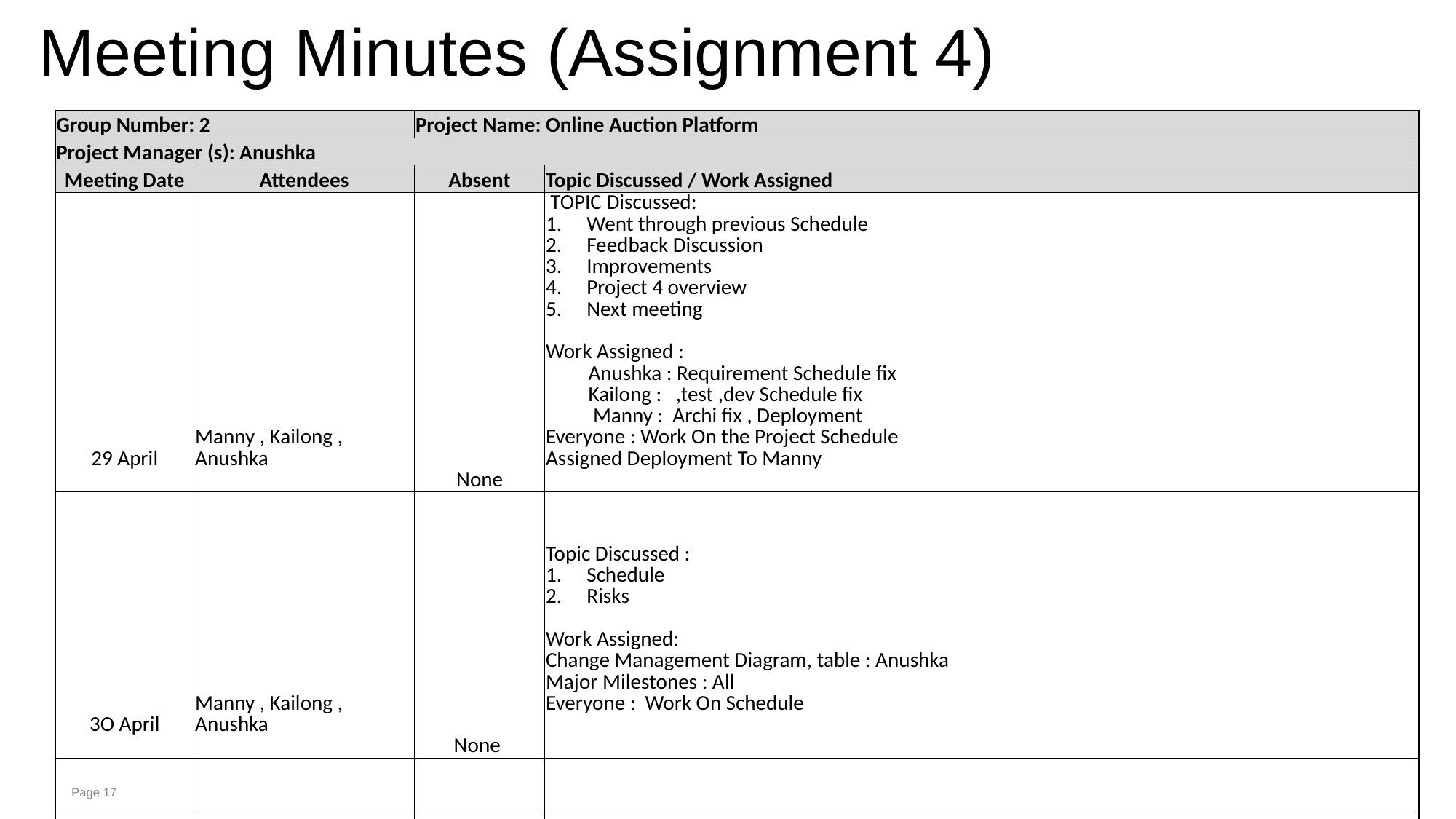

# Meeting Minutes (Assignment 4)
| Group Number: 2 |  | Project Name: Online Auction Platform |  |
| --- | --- | --- | --- |
| Project Manager (s): Anushka |  |  |  |
| Meeting Date | Attendees | Absent | Topic Discussed / Work Assigned |
| 29 April | Manny , Kailong , Anushka | None | TOPIC Discussed: Went through previous Schedule Feedback Discussion Improvements Project 4 overview Next meeting Work Assigned : Anushka : Requirement Schedule fix Kailong : ,test ,dev Schedule fix Manny : Archi fix , Deployment Everyone : Work On the Project Schedule Assigned Deployment To Manny |
| 3O April | Manny , Kailong , Anushka | None | Topic Discussed : Schedule Risks Work Assigned: Change Management Diagram, table : Anushka Major Milestones : All Everyone : Work On Schedule |
|  |  |  |  |
|  |  |  |  |
|  |  |  |  |
|  |  |  |  |
|  |  |  |  |